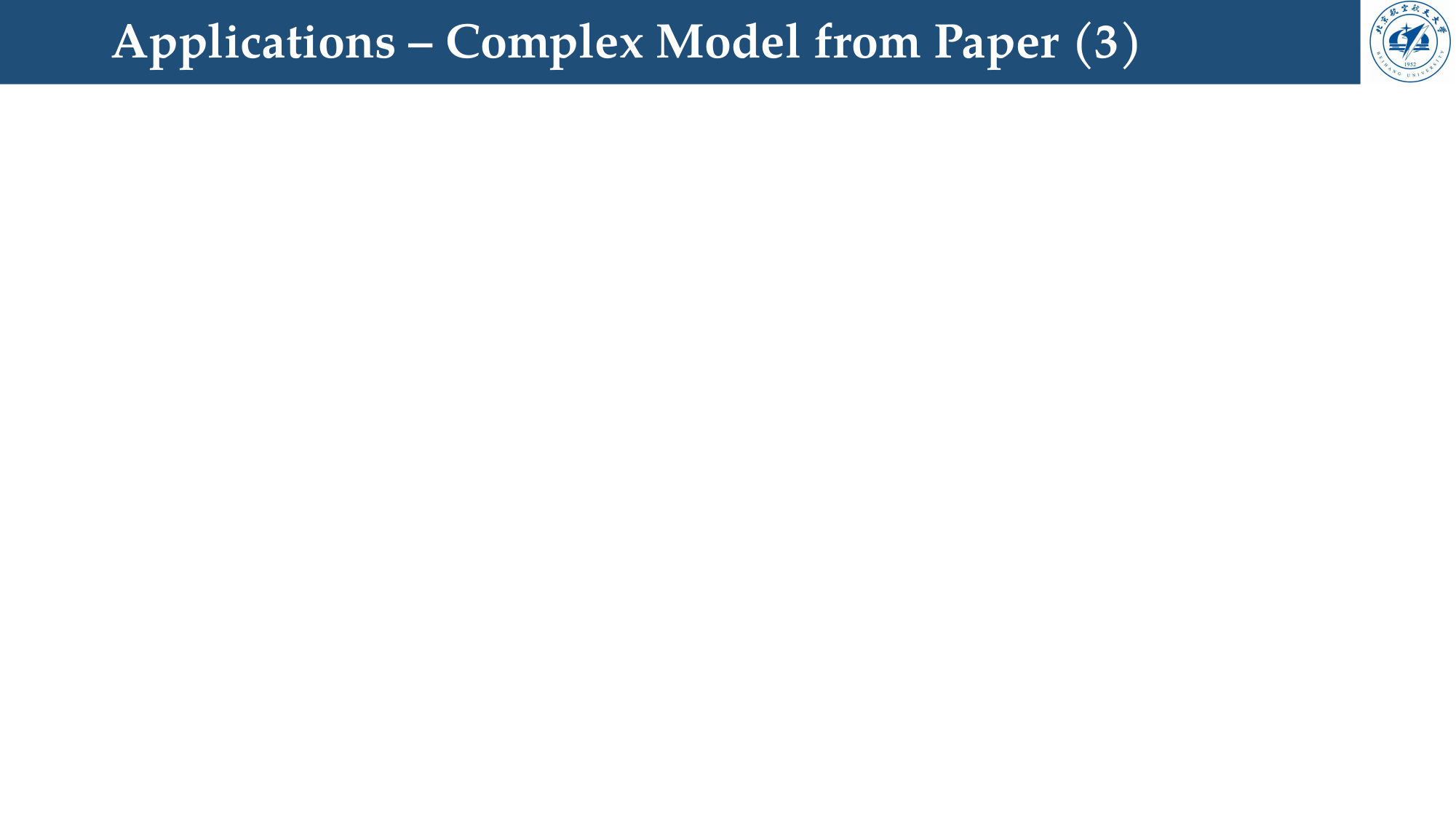

# Applications – Complex Model from Paper (3)